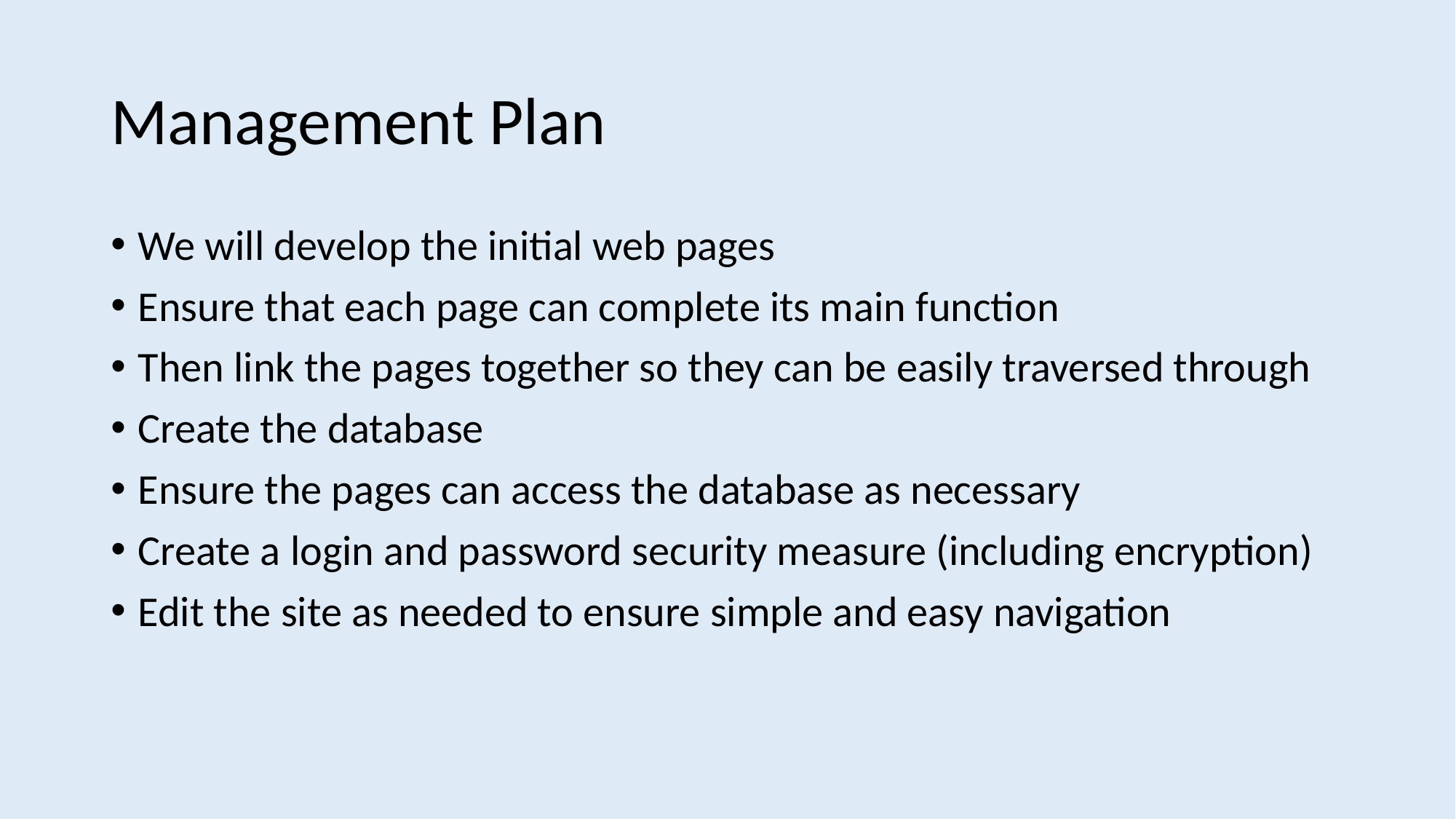

# Management Plan
We will develop the initial web pages
Ensure that each page can complete its main function
Then link the pages together so they can be easily traversed through
Create the database
Ensure the pages can access the database as necessary
Create a login and password security measure (including encryption)
Edit the site as needed to ensure simple and easy navigation